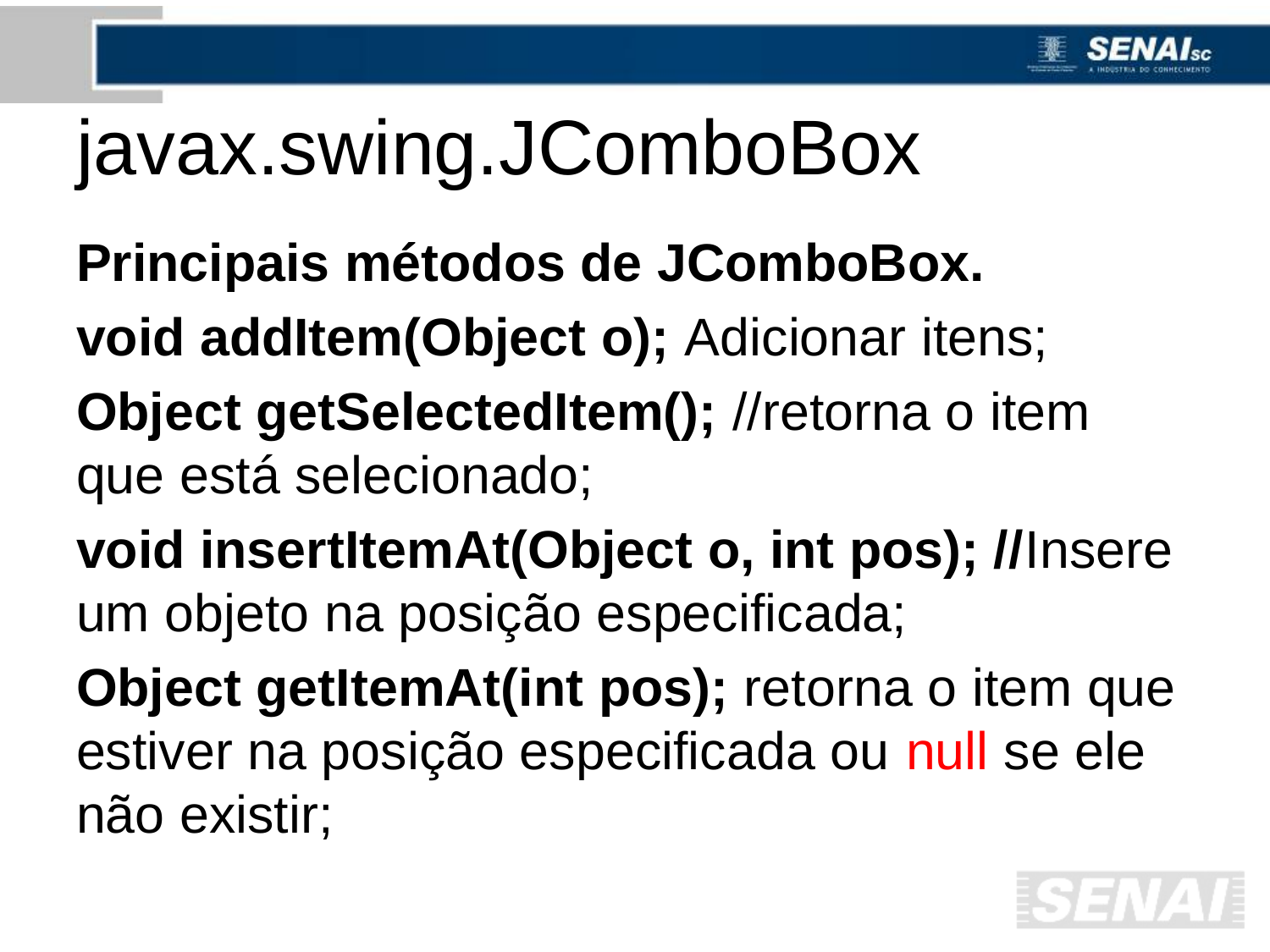

# javax.swing.JComboBox
Principais métodos de JComboBox.
void addItem(Object o); Adicionar itens;
Object getSelectedItem(); //retorna o item que está selecionado;
void insertItemAt(Object o, int pos); //Insere um objeto na posição especificada;
Object getItemAt(int pos); retorna o item que estiver na posição especificada ou null se ele não existir;